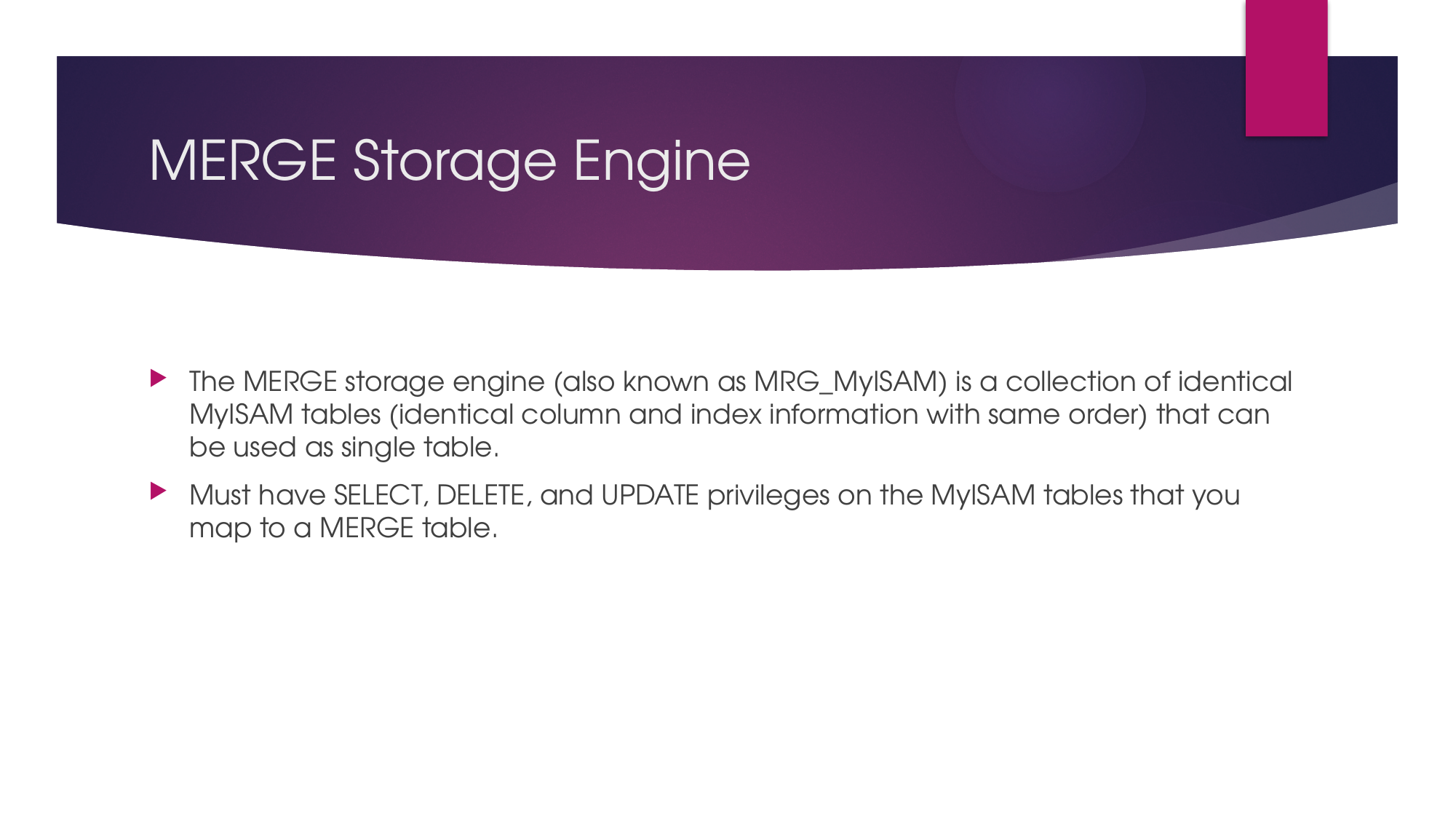

# MERGE Storage Engine

The MERGE storage engine (also known as MRG_MyISAM) is a collection of identical MyISAM tables (identical column and index information with same order) that can be used as single table.
Must have SELECT, DELETE, and UPDATE privileges on the MyISAM tables that you map to a MERGE table.